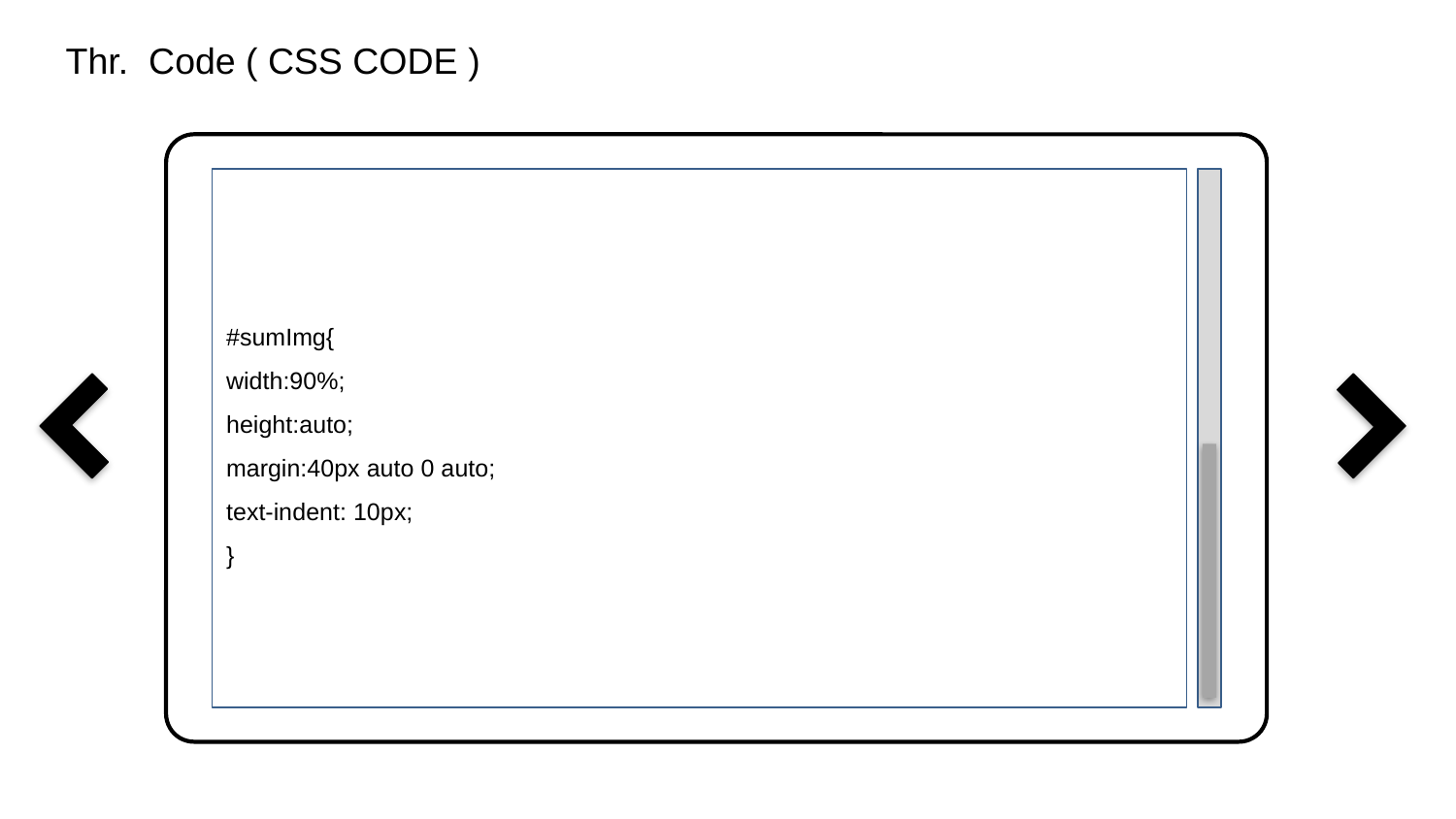

Thr.  Code ( CSS CODE )

#sumImg{
width:90%;
height:auto;
margin:40px auto 0 auto;
text-indent: 10px;
}